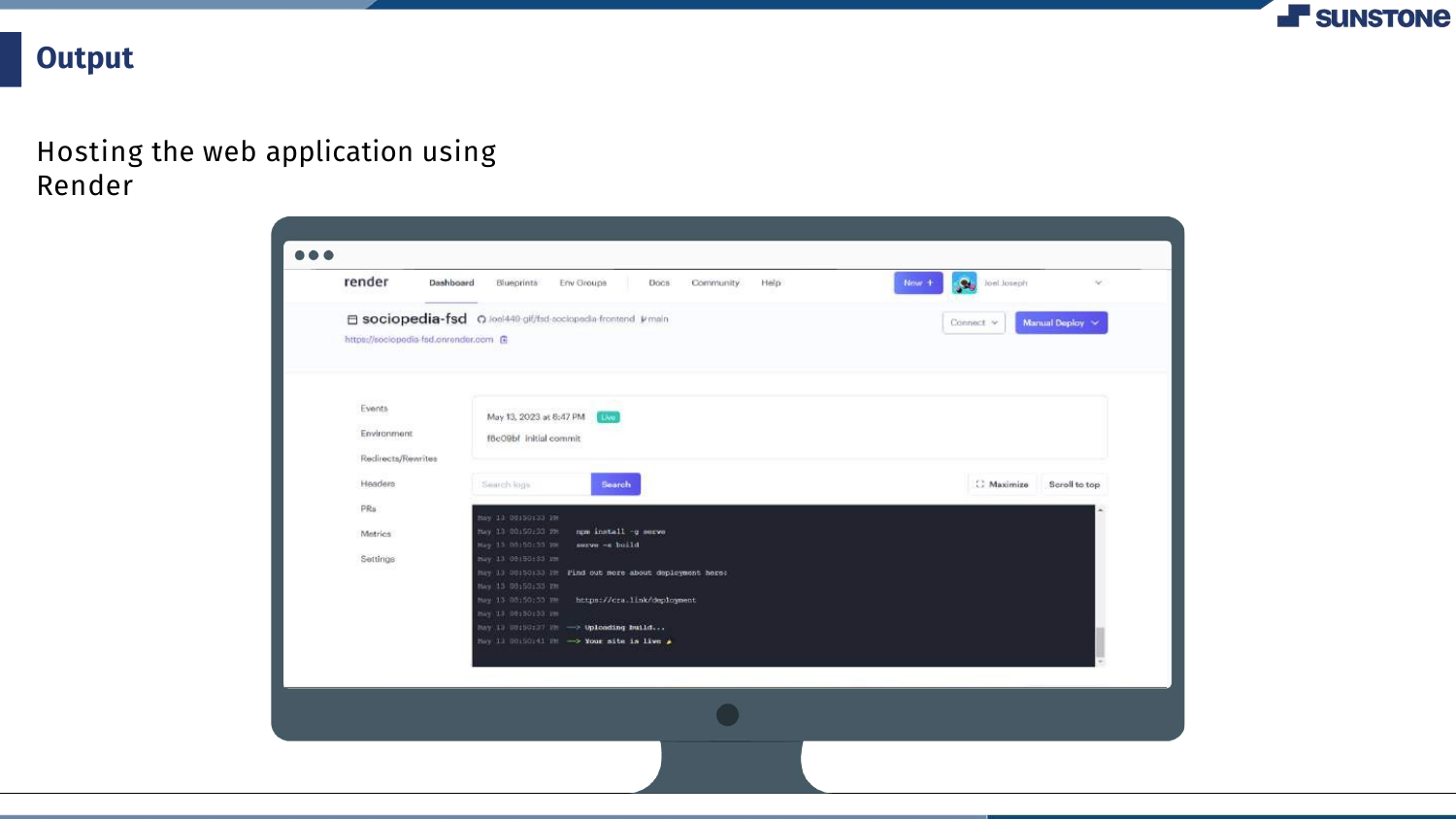

Output

Hosting the web application using Render